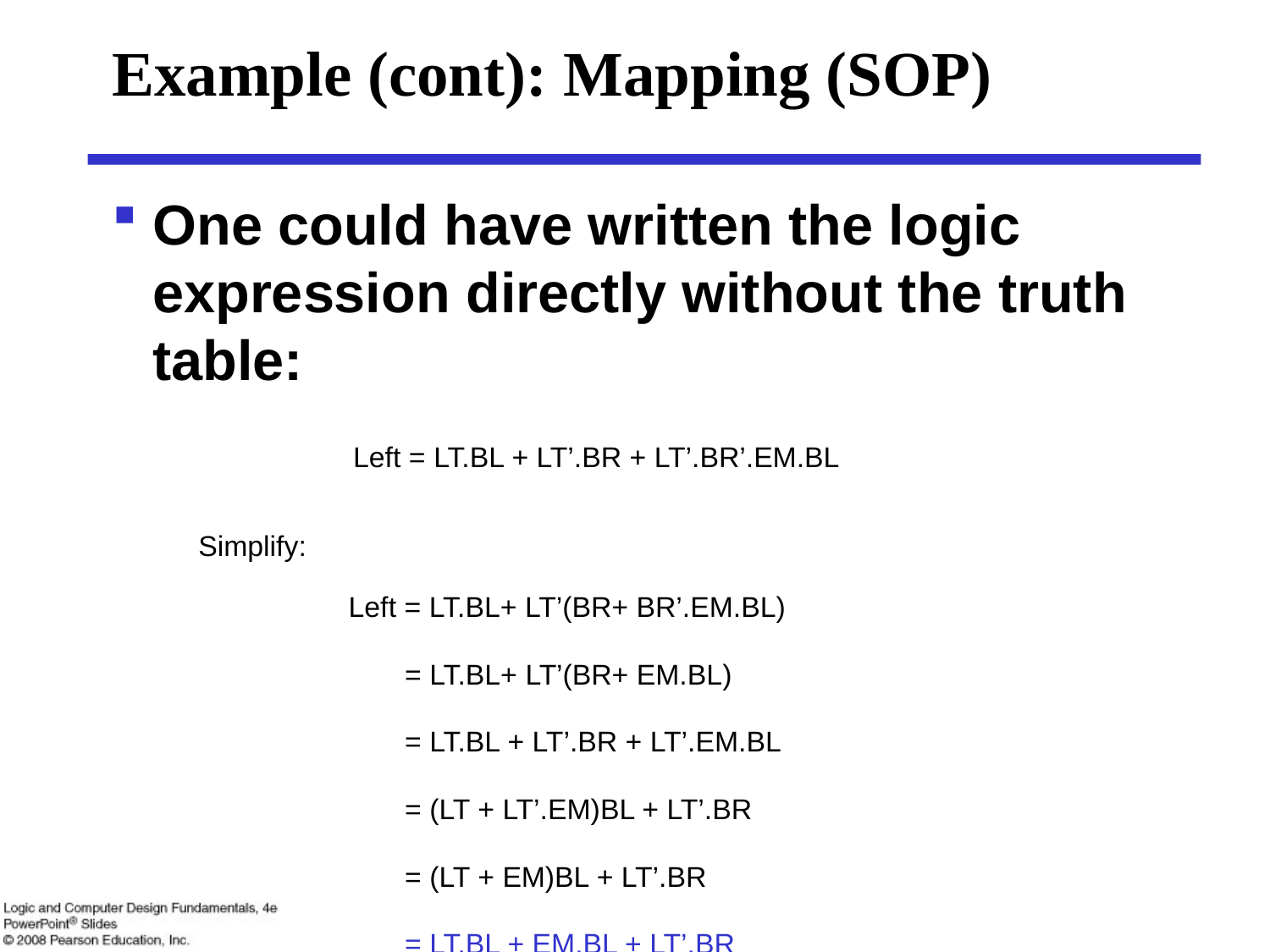

# Example (cont): Mapping (SOP)
One could have written the logic expression directly without the truth table:
Left = LT.BL + LT’.BR + LT’.BR’.EM.BL
Simplify:
Left = LT.BL+ LT’(BR+ BR’.EM.BL)
       = LT.BL+ LT’(BR+ EM.BL)
       = LT.BL + LT’.BR + LT’.EM.BL
       = (LT + LT’.EM)BL + LT’.BR
       = (LT + EM)BL + LT’.BR
       = LT.BL + EM.BL + LT’.BR